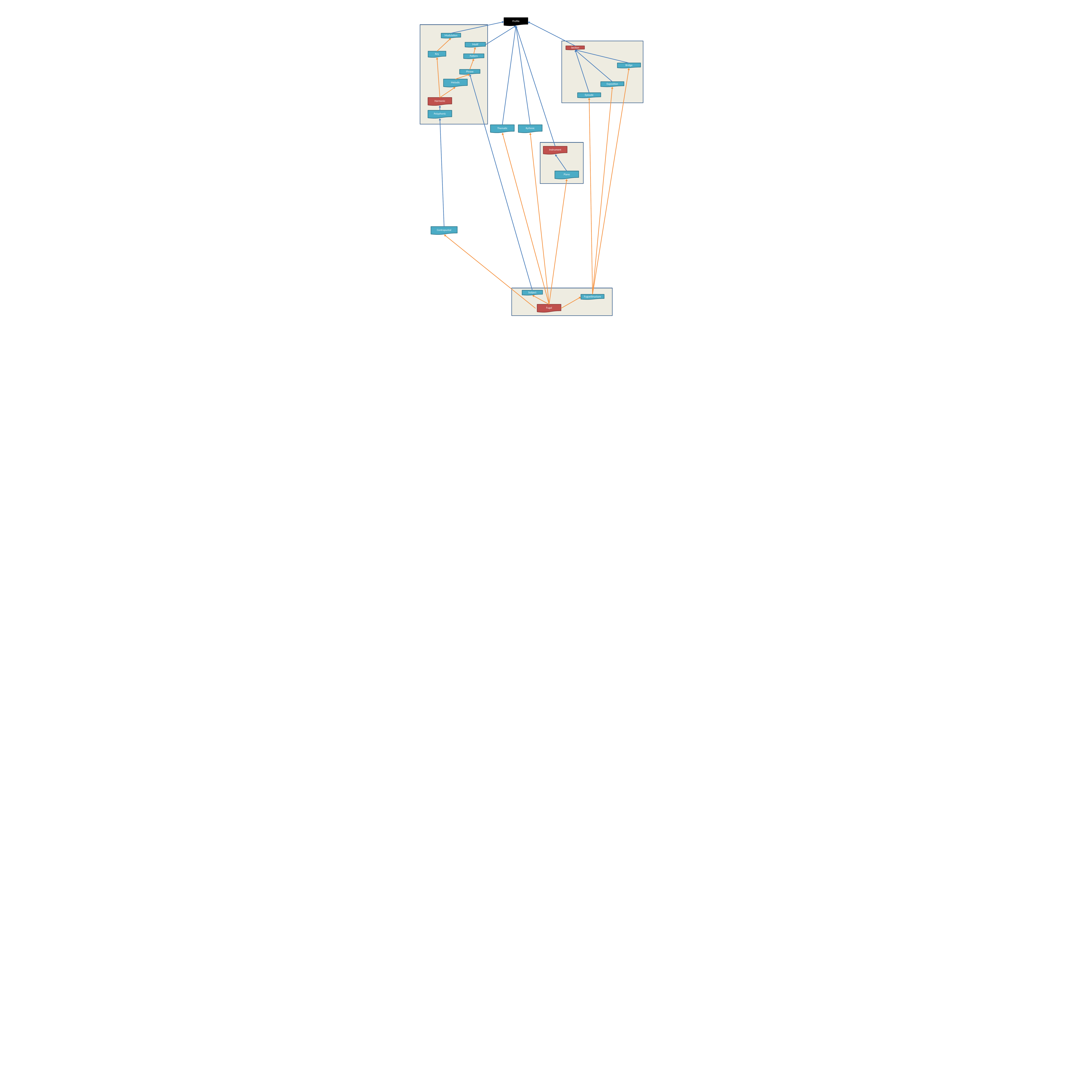

Profile

Modulation

Motif
Section
Key
Pattern
Bridge
Phrase
Melodic
Exposition
Episode
Harmonic
Polyphonic
Thematic
Rythmic

Instrument
Piano
Contrapuntal

Subject
FugueStructure
Fugal